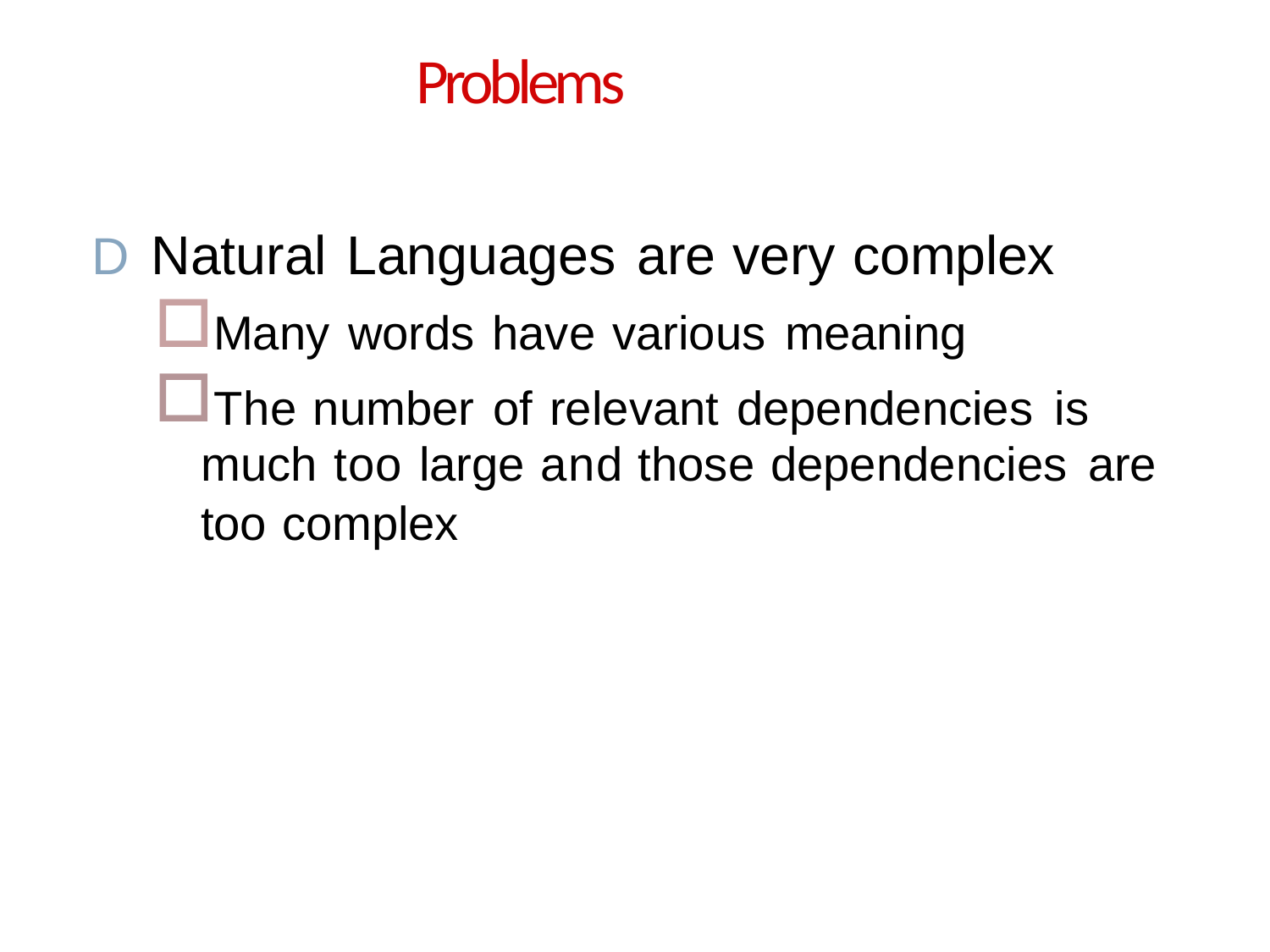

# Problems
D Natural Languages are very complex
Many words have various meaning
The number of relevant dependencies is
much too large and those dependencies are
too complex